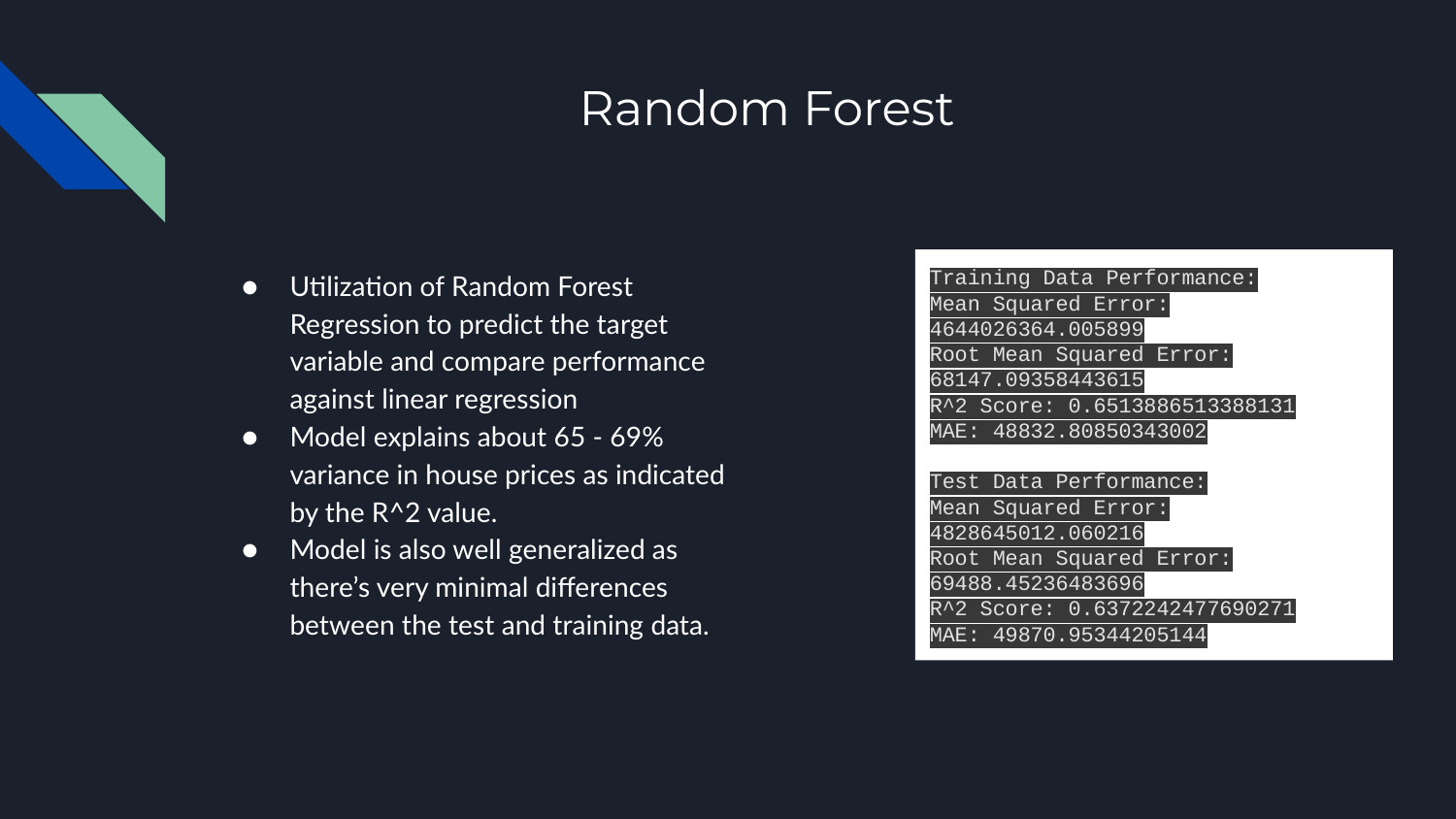

# Random Forest
Utilization of Random Forest Regression to predict the target variable and compare performance against linear regression
Model explains about 65 - 69% variance in house prices as indicated by the R^2 value.
Model is also well generalized as there’s very minimal differences between the test and training data.

Training Data Performance:
Mean Squared Error: 4644026364.005899
Root Mean Squared Error: 68147.09358443615
R^2 Score: 0.6513886513388131
MAE: 48832.80850343002

Test Data Performance:
Mean Squared Error: 4828645012.060216
Root Mean Squared Error: 69488.45236483696
R^2 Score: 0.6372242477690271
MAE: 49870.95344205144